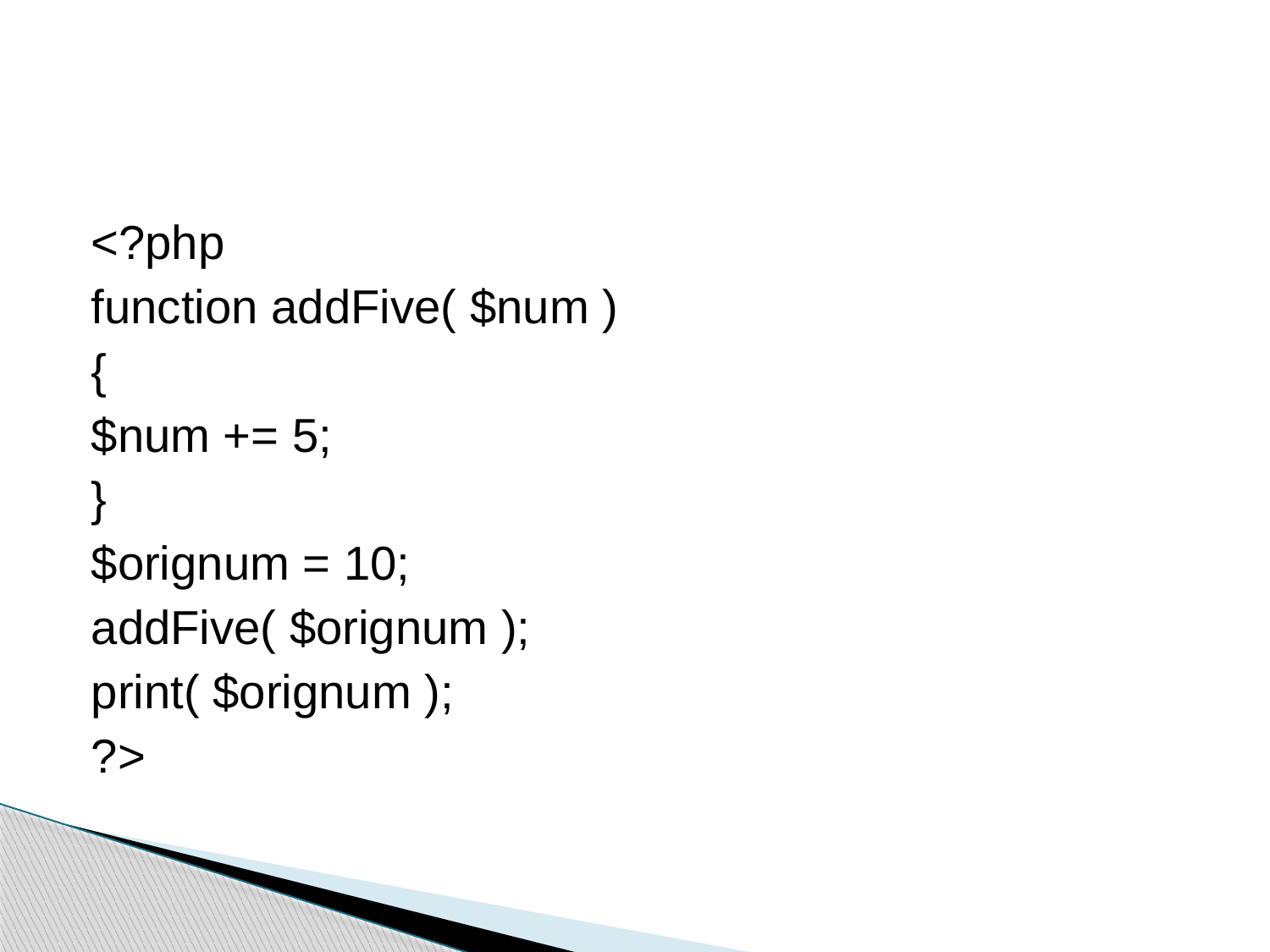

#
<?php
function addFive( $num )
{
$num += 5;
}
$orignum = 10;
addFive( $orignum );
print( $orignum );
?>